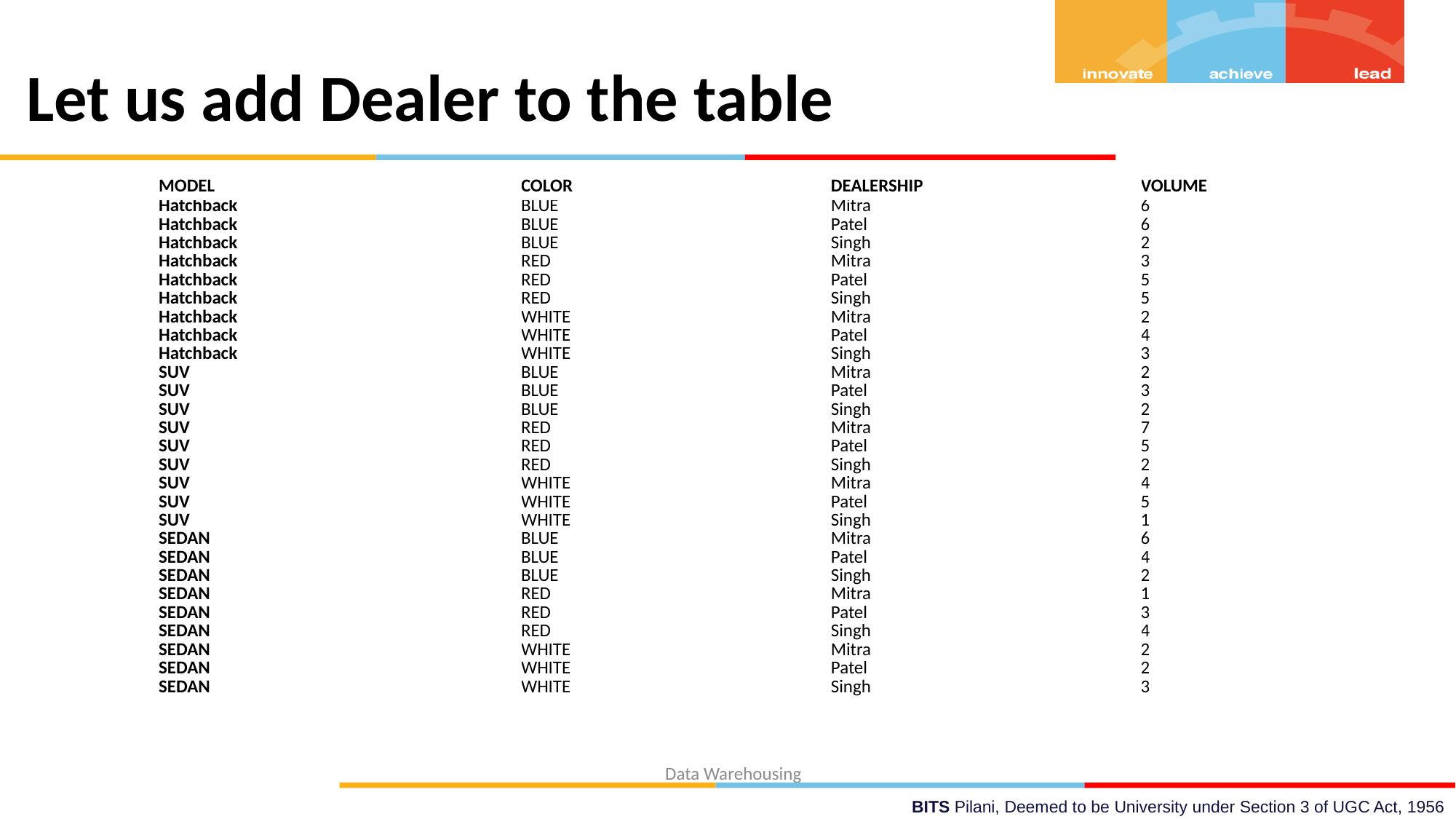

# Let us add Dealer to the table
| MODEL | COLOR | DEALERSHIP | VOLUME |
| --- | --- | --- | --- |
| Hatchback | BLUE | Mitra | 6 |
| Hatchback | BLUE | Patel | 6 |
| Hatchback | BLUE | Singh | 2 |
| Hatchback | RED | Mitra | 3 |
| Hatchback | RED | Patel | 5 |
| Hatchback | RED | Singh | 5 |
| Hatchback | WHITE | Mitra | 2 |
| Hatchback | WHITE | Patel | 4 |
| Hatchback | WHITE | Singh | 3 |
| SUV | BLUE | Mitra | 2 |
| SUV | BLUE | Patel | 3 |
| SUV | BLUE | Singh | 2 |
| SUV | RED | Mitra | 7 |
| SUV | RED | Patel | 5 |
| SUV | RED | Singh | 2 |
| SUV | WHITE | Mitra | 4 |
| SUV | WHITE | Patel | 5 |
| SUV | WHITE | Singh | 1 |
| SEDAN | BLUE | Mitra | 6 |
| SEDAN | BLUE | Patel | 4 |
| SEDAN | BLUE | Singh | 2 |
| SEDAN | RED | Mitra | 1 |
| SEDAN | RED | Patel | 3 |
| SEDAN | RED | Singh | 4 |
| SEDAN | WHITE | Mitra | 2 |
| SEDAN | WHITE | Patel | 2 |
| SEDAN | WHITE | Singh | 3 |